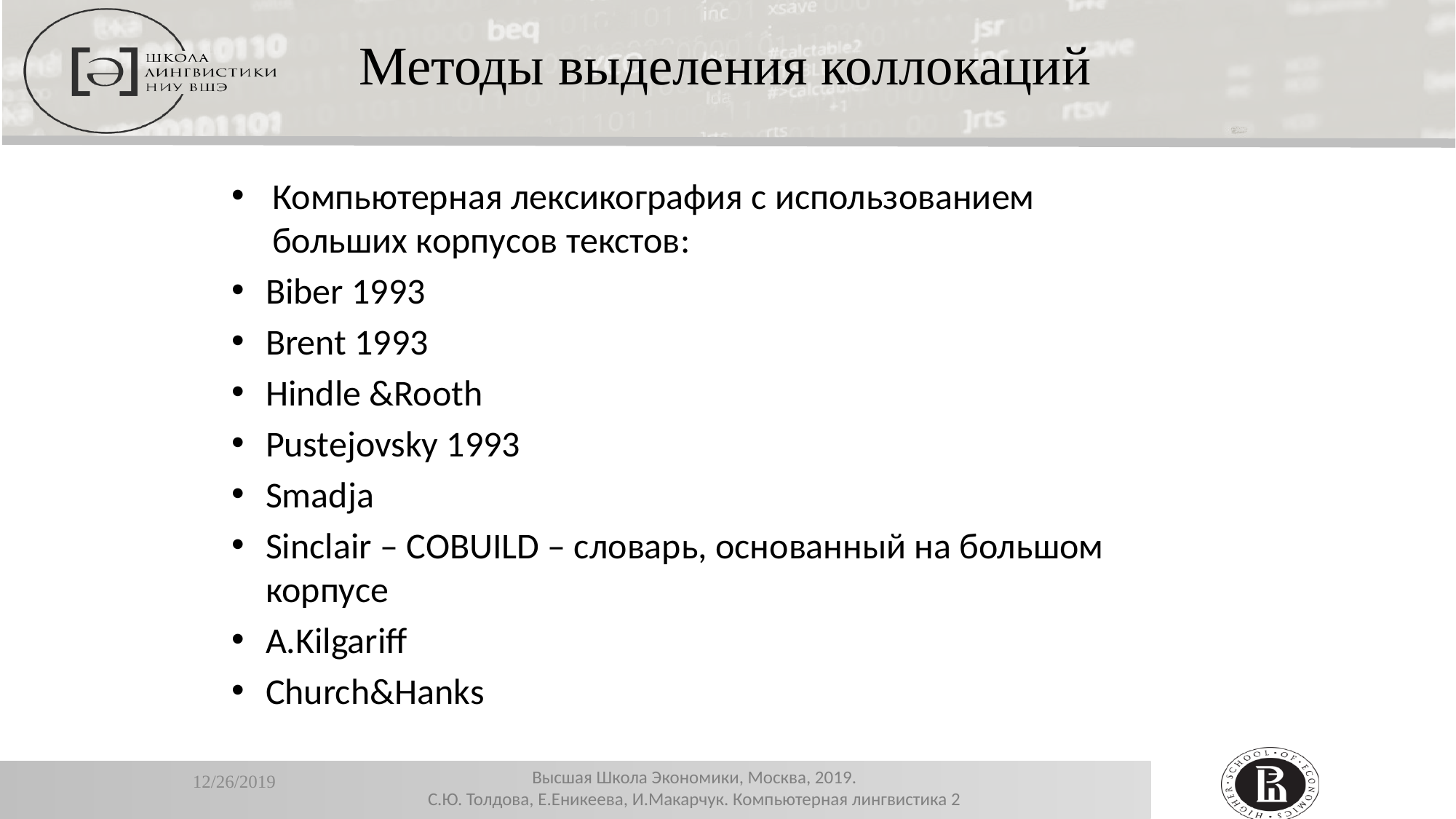

Методы выделения коллокаций
Компьютерная лексикография с использованием больших корпусов текстов:
Biber 1993
Brent 1993
Hindle &Rooth
Pustejovsky 1993
Smadja
Sinclair – COBUILD – словарь, основанный на большом корпусе
A.Kilgariff
Church&Hanks
12/26/2019